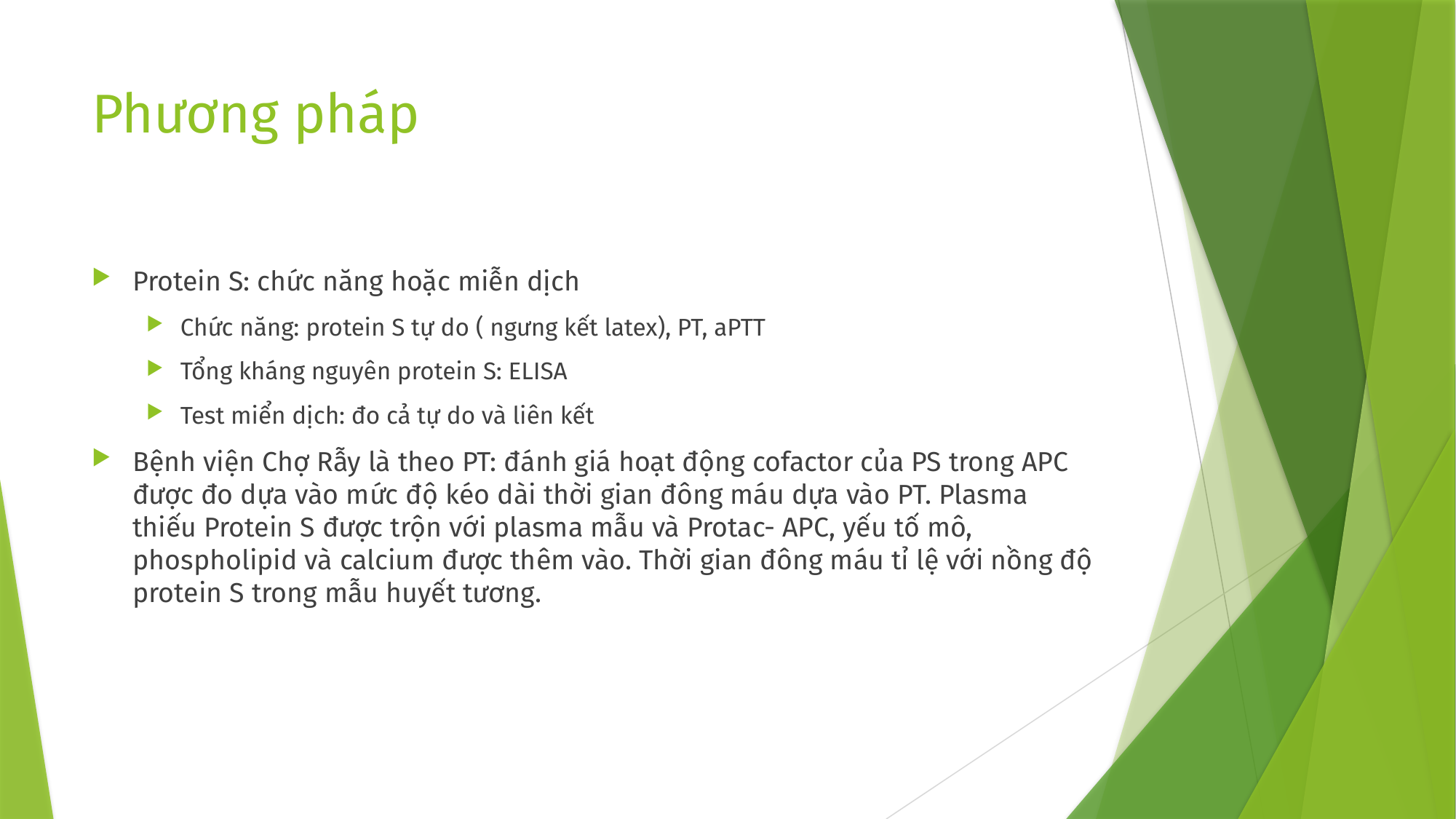

# Phương pháp
Protein S: chức năng hoặc miễn dịch
Chức năng: protein S tự do ( ngưng kết latex), PT, aPTT
Tổng kháng nguyên protein S: ELISA
Test miển dịch: đo cả tự do và liên kết
Bệnh viện Chợ Rẫy là theo PT: đánh giá hoạt động cofactor của PS trong APC được đo dựa vào mức độ kéo dài thời gian đông máu dựa vào PT. Plasma thiếu Protein S được trộn với plasma mẫu và Protac- APC, yếu tố mô, phospholipid và calcium được thêm vào. Thời gian đông máu tỉ lệ với nồng độ protein S trong mẫu huyết tương.